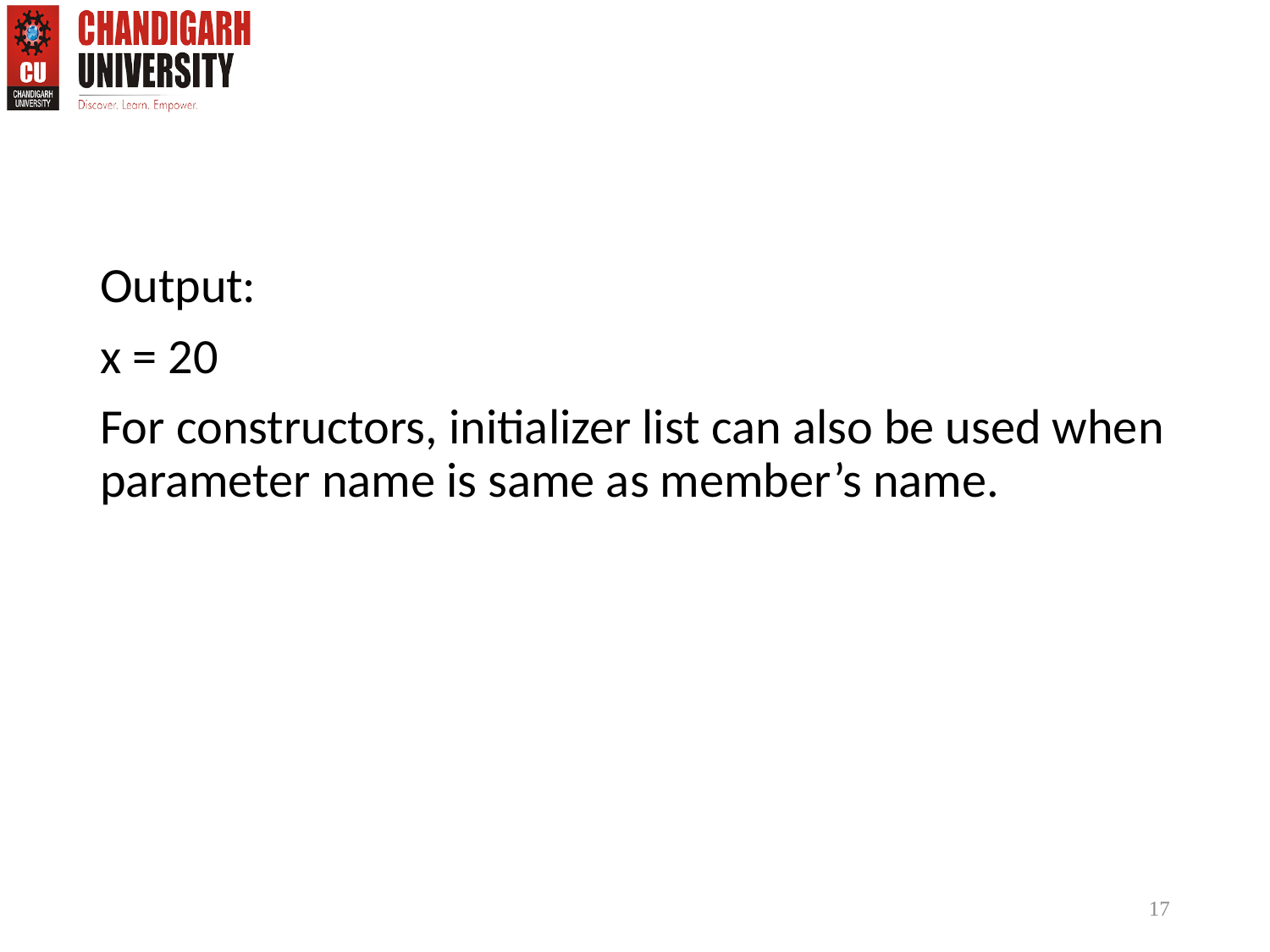

Output:
x = 20
For constructors, initializer list can also be used when parameter name is same as member’s name.

17